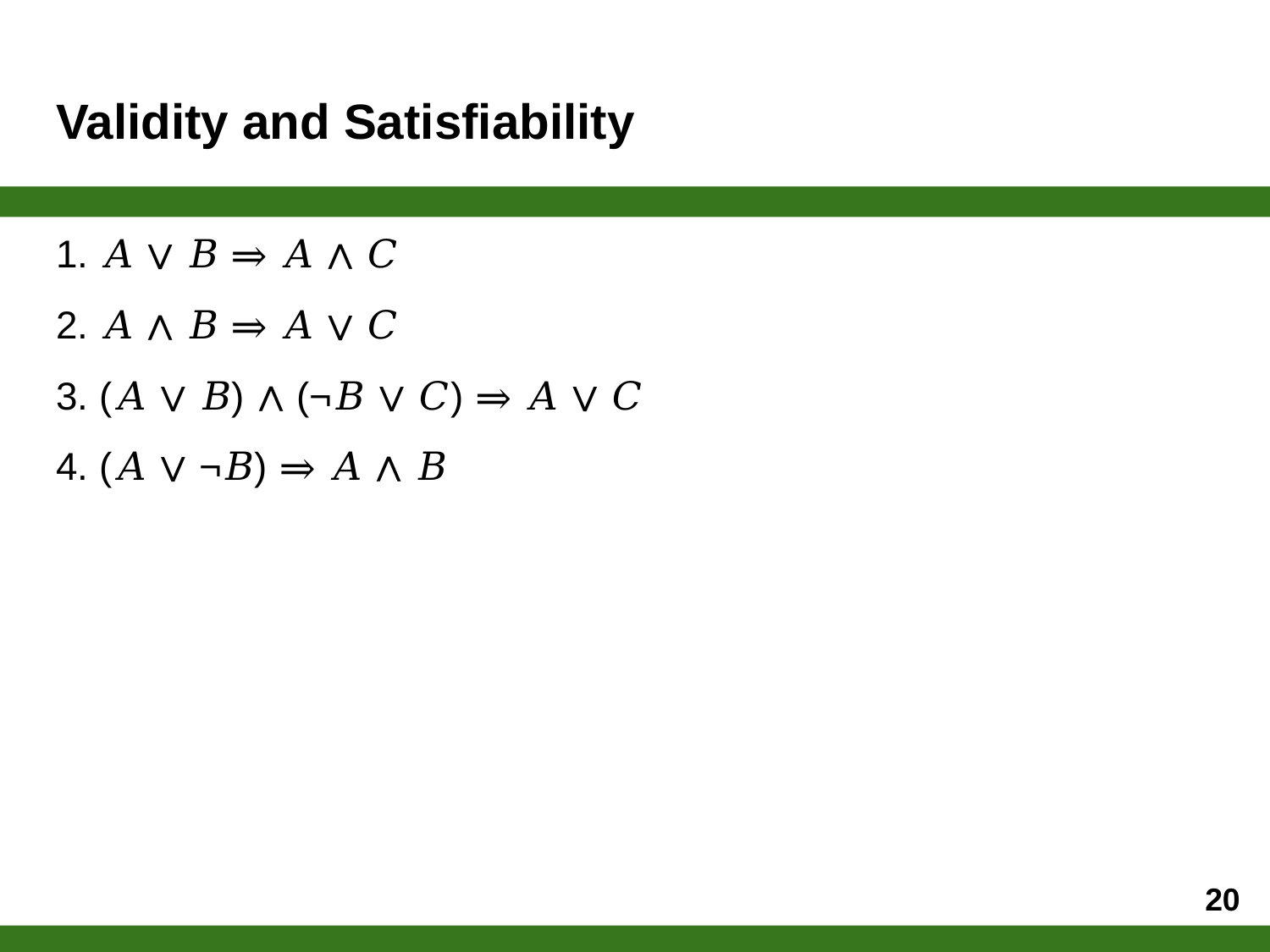

# Validity and Satisfiability
1. 𝐴 ∨ 𝐵 ⇒ 𝐴 ∧ 𝐶
2. 𝐴 ∧ 𝐵 ⇒ 𝐴 ∨ 𝐶
3. (𝐴 ∨ 𝐵) ∧ (¬𝐵 ∨ 𝐶) ⇒ 𝐴 ∨ 𝐶
4. (𝐴 ∨ ¬𝐵) ⇒ 𝐴 ∧ 𝐵

20